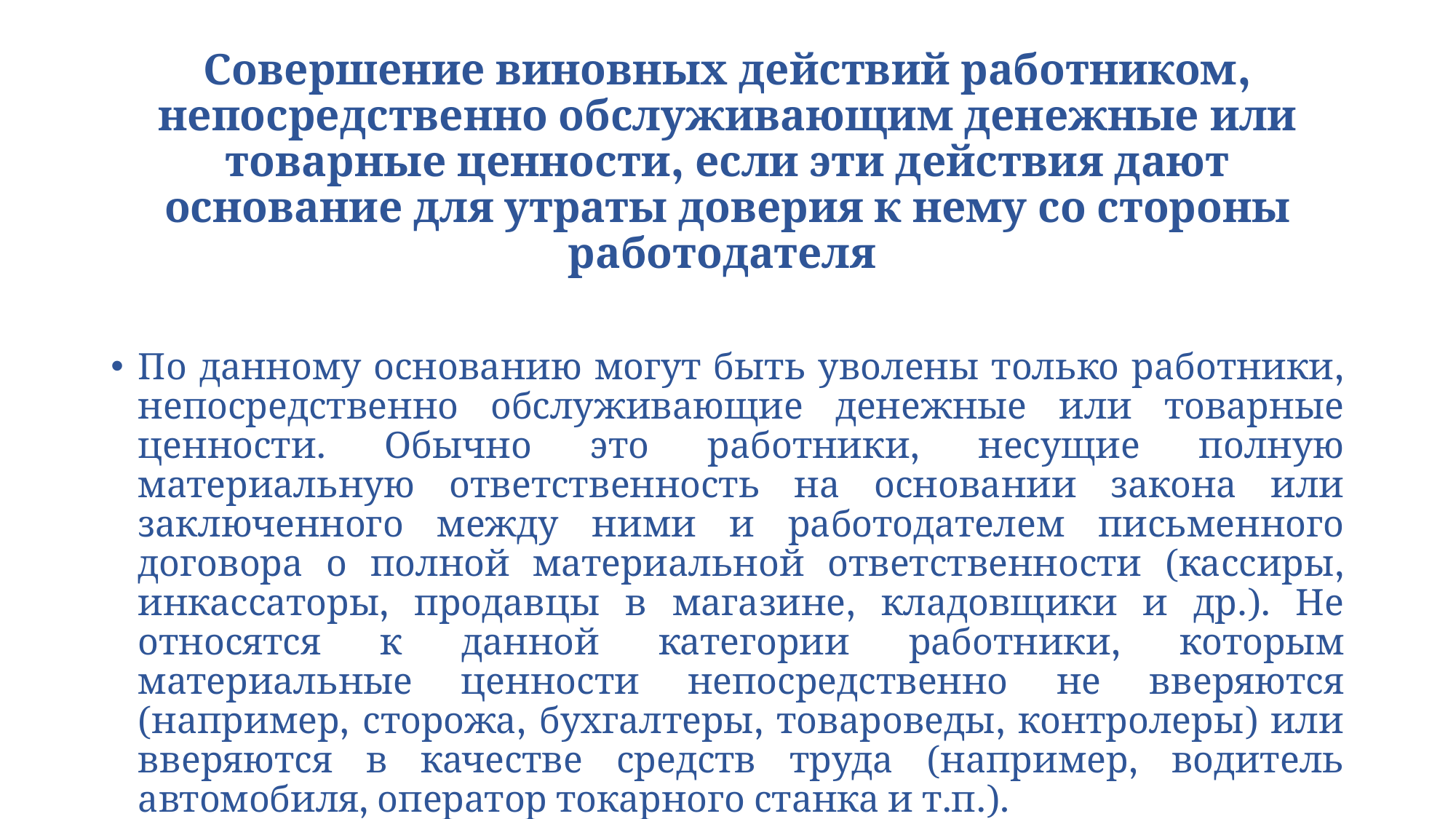

# Совершение виновных действий работником, непосредственно обслуживающим денежные или товарные ценности, если эти действия дают основание для утраты доверия к нему со стороны работодателя
По данному основанию могут быть уволены только работники, непосредственно обслуживающие денежные или товарные ценности. Обычно это работники, несущие полную материальную ответственность на основании закона или заключенного между ними и работодателем письменного договора о полной материальной ответственности (кассиры, инкассаторы, продавцы в магазине, кладовщики и др.). Не относятся к данной категории работники, которым материальные ценности непосредственно не вверяются (например, сторожа, бухгалтеры, товароведы, контролеры) или вверяются в качестве средств труда (например, водитель автомобиля, оператор токарного станка и т.п.).